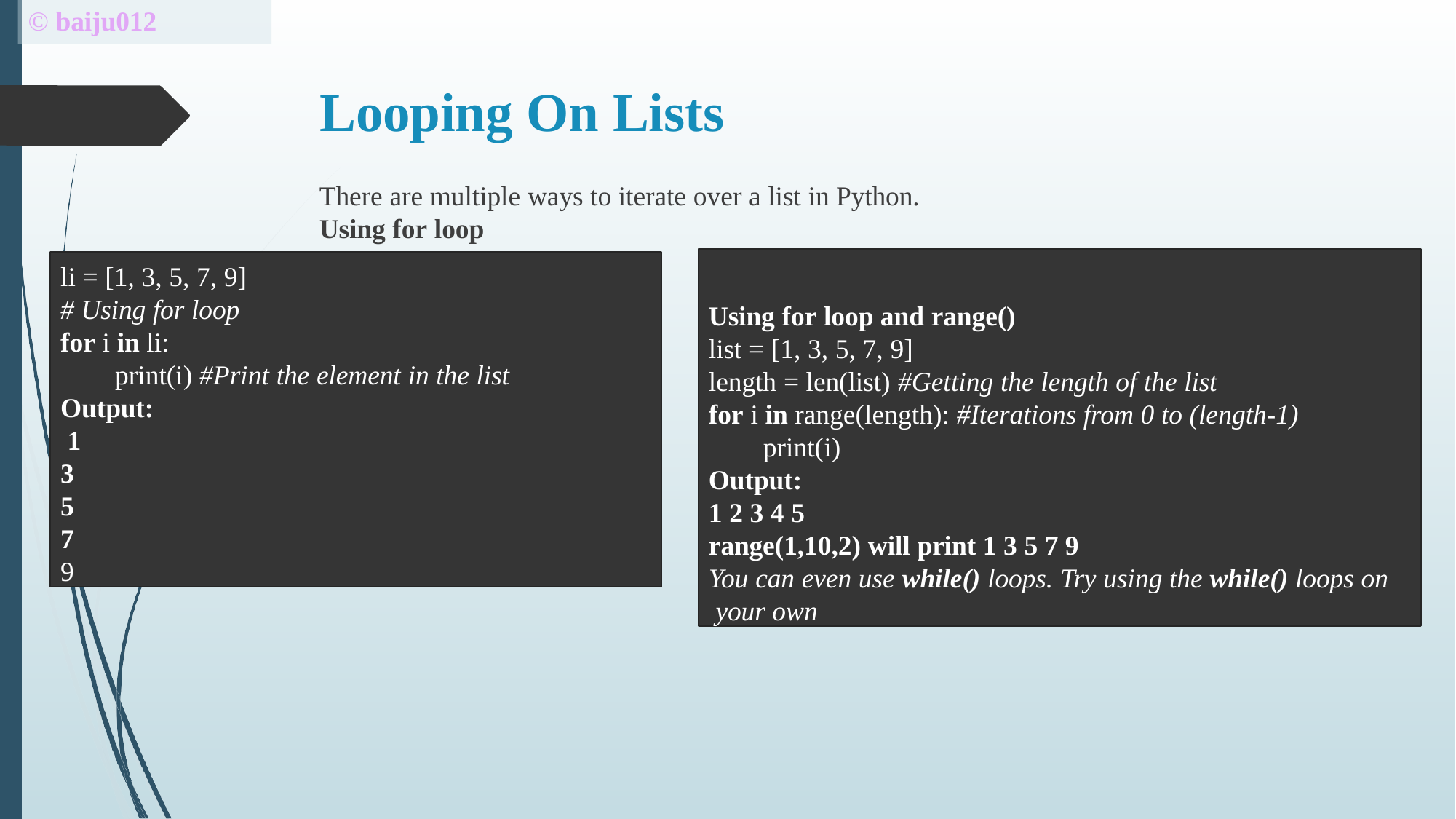

# © baiju012
Looping On Lists
There are multiple ways to iterate over a list in Python.
Using for loop

Using for loop and range()
list = [1, 3, 5, 7, 9]
length = len(list) #Getting the length of the list
for i in range(length): #Iterations from 0 to (length-1)
print(i)
Output:
1 2 3 4 5
range(1,10,2) will print 1 3 5 7 9
You can even use while() loops. Try using the while() loops on  your own
li = [1, 3, 5, 7, 9]
# Using for loop
for i in li:
print(i) #Print the element in the list
Output:  1
3
5
7
9